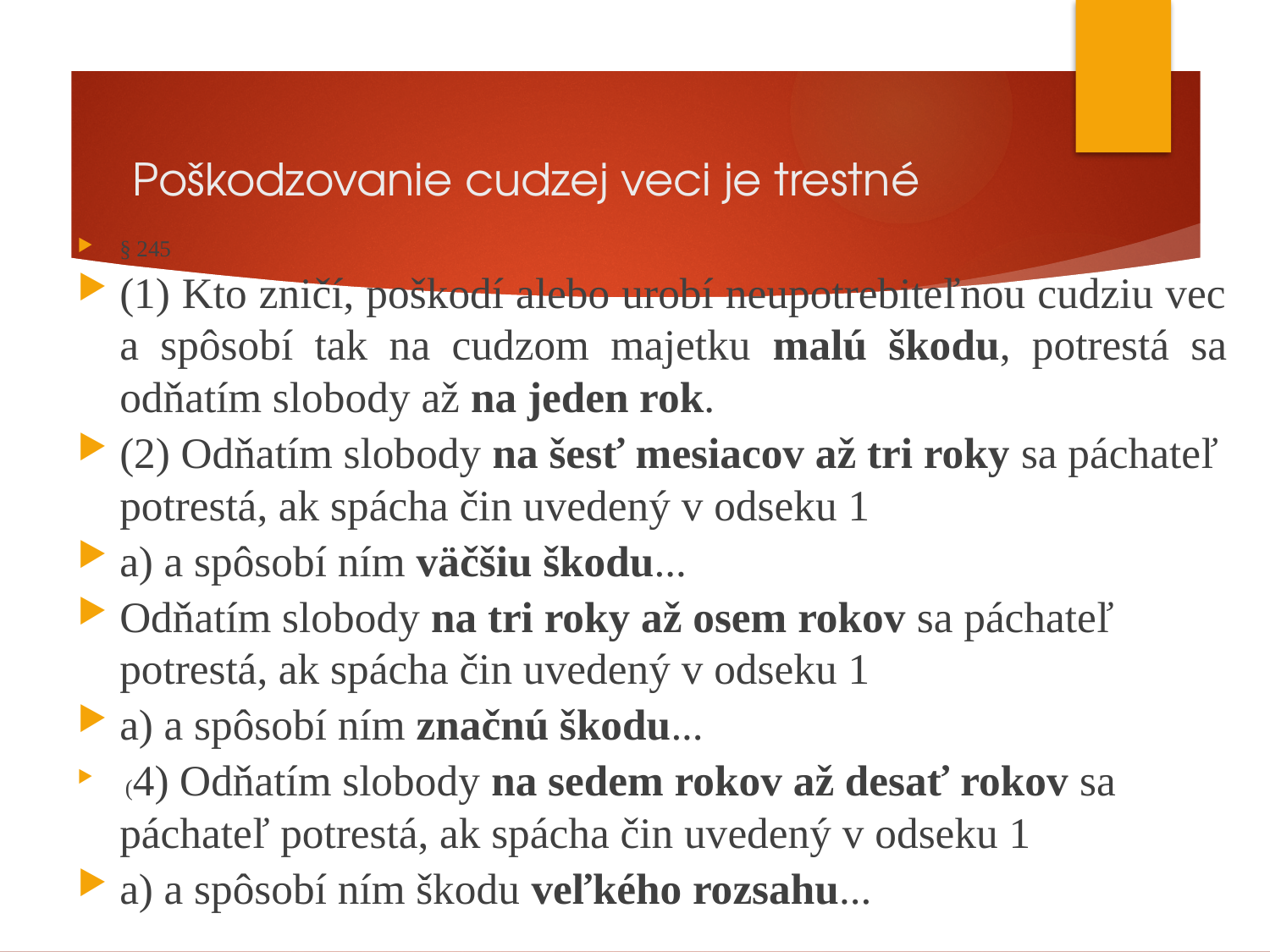

# Poškodzovanie cudzej veci je trestné
§ 245
(1) Kto zničí, poškodí alebo urobí neupotrebiteľnou cudziu vec a spôsobí tak na cudzom majetku malú škodu, potrestá sa odňatím slobody až na jeden rok.
(2) Odňatím slobody na šesť mesiacov až tri roky sa páchateľ potrestá, ak spácha čin uvedený v odseku 1
a) a spôsobí ním väčšiu škodu...
Odňatím slobody na tri roky až osem rokov sa páchateľ potrestá, ak spácha čin uvedený v odseku 1
a) a spôsobí ním značnú škodu...
 (4) Odňatím slobody na sedem rokov až desať rokov sa páchateľ potrestá, ak spácha čin uvedený v odseku 1
a) a spôsobí ním škodu veľkého rozsahu...